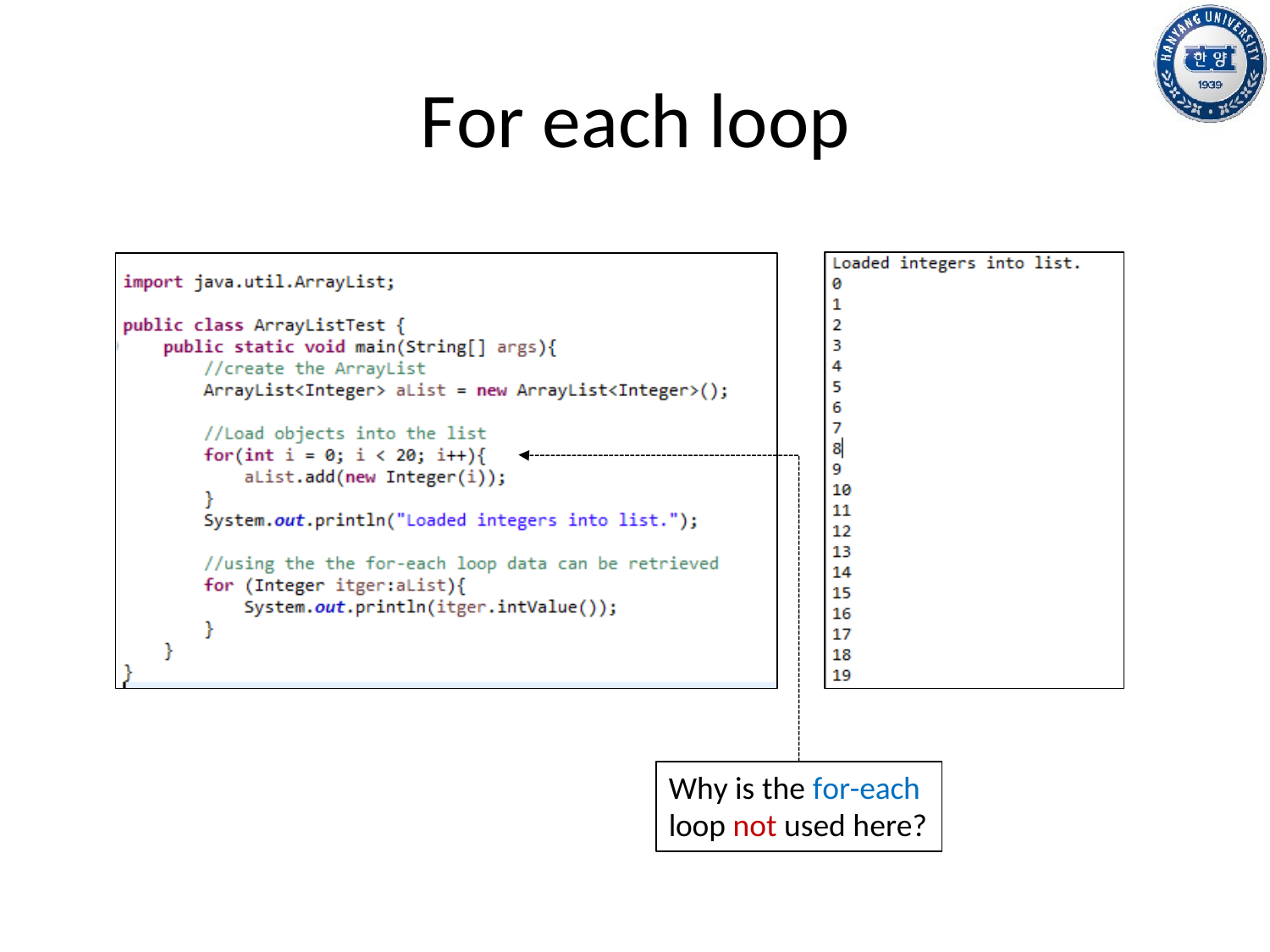

# For each loop

Why is the for-each loop not used here?